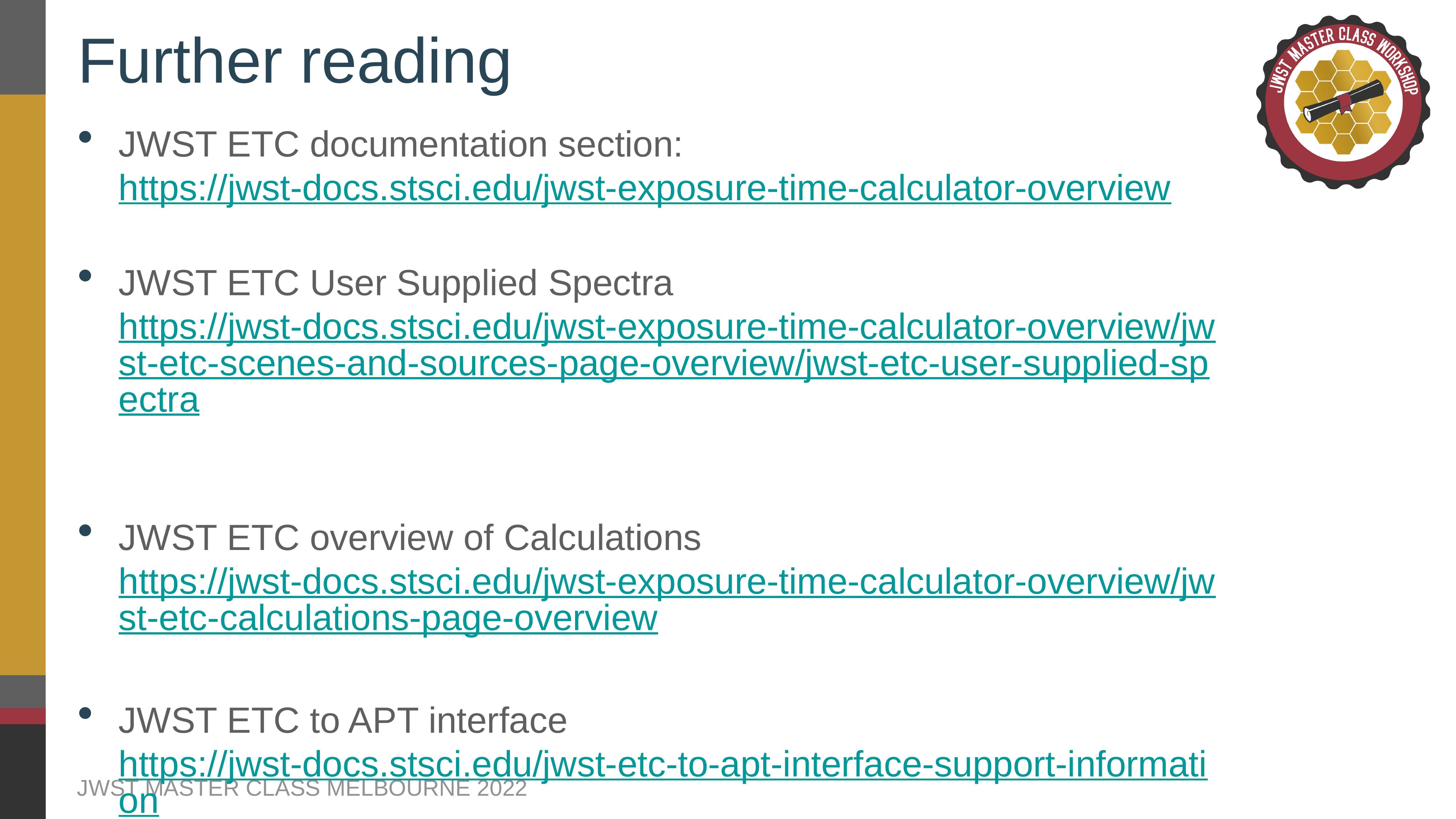

# Further reading
JWST ETC documentation section:
https://jwst-docs.stsci.edu/jwst-exposure-time-calculator-overview
JWST ETC User Supplied Spectra
https://jwst-docs.stsci.edu/jwst-exposure-time-calculator-overview/jwst-etc-scenes-and-sources-page-overview/jwst-etc-user-supplied-spectra
JWST ETC overview of Calculations
https://jwst-docs.stsci.edu/jwst-exposure-time-calculator-overview/jwst-etc-calculations-page-overview

JWST ETC to APT interface
https://jwst-docs.stsci.edu/jwst-etc-to-apt-interface-support-information